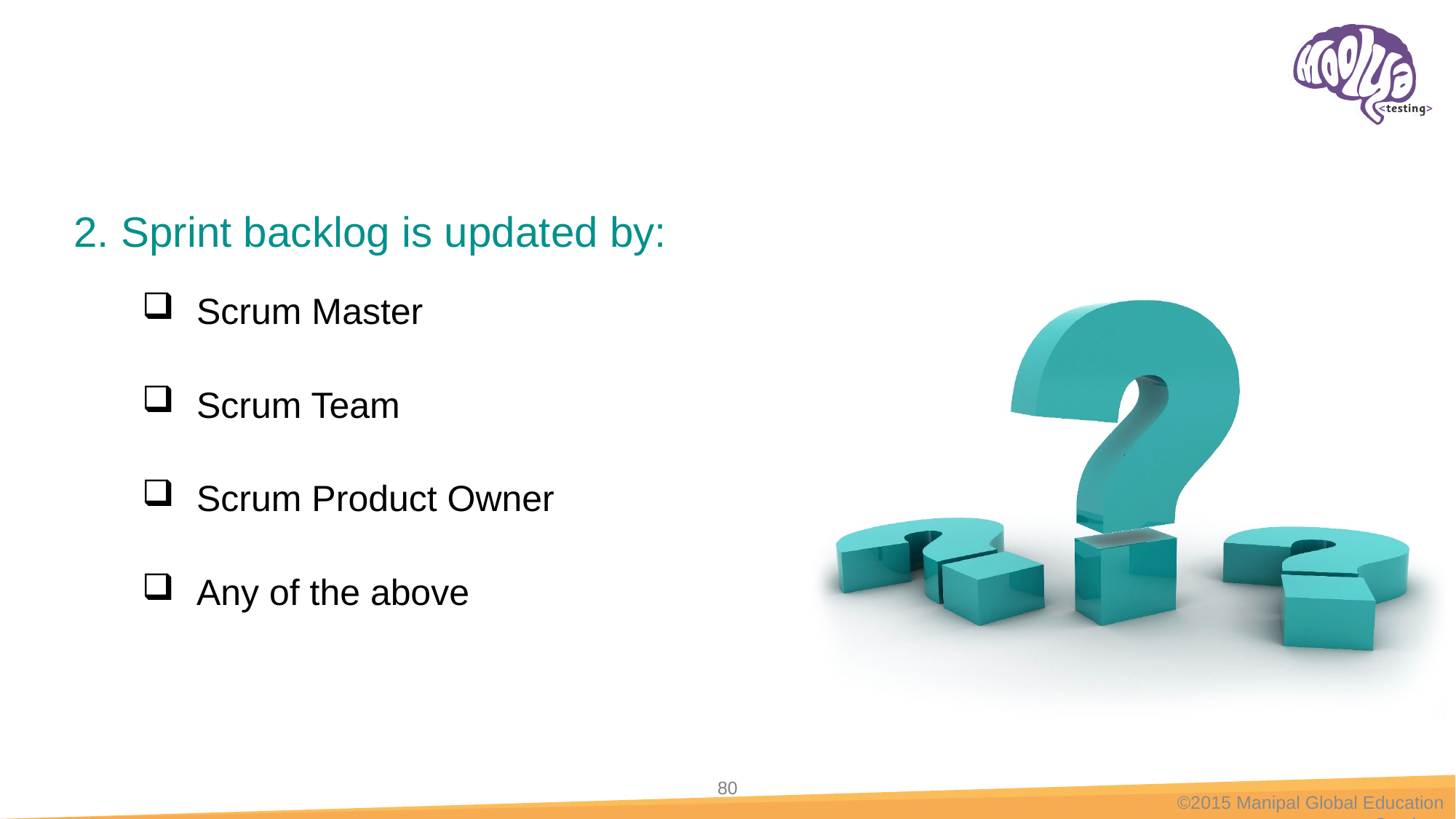

#
2. Sprint backlog is updated by:

Scrum Master

Scrum Team

Scrum Product Owner

Any of the above